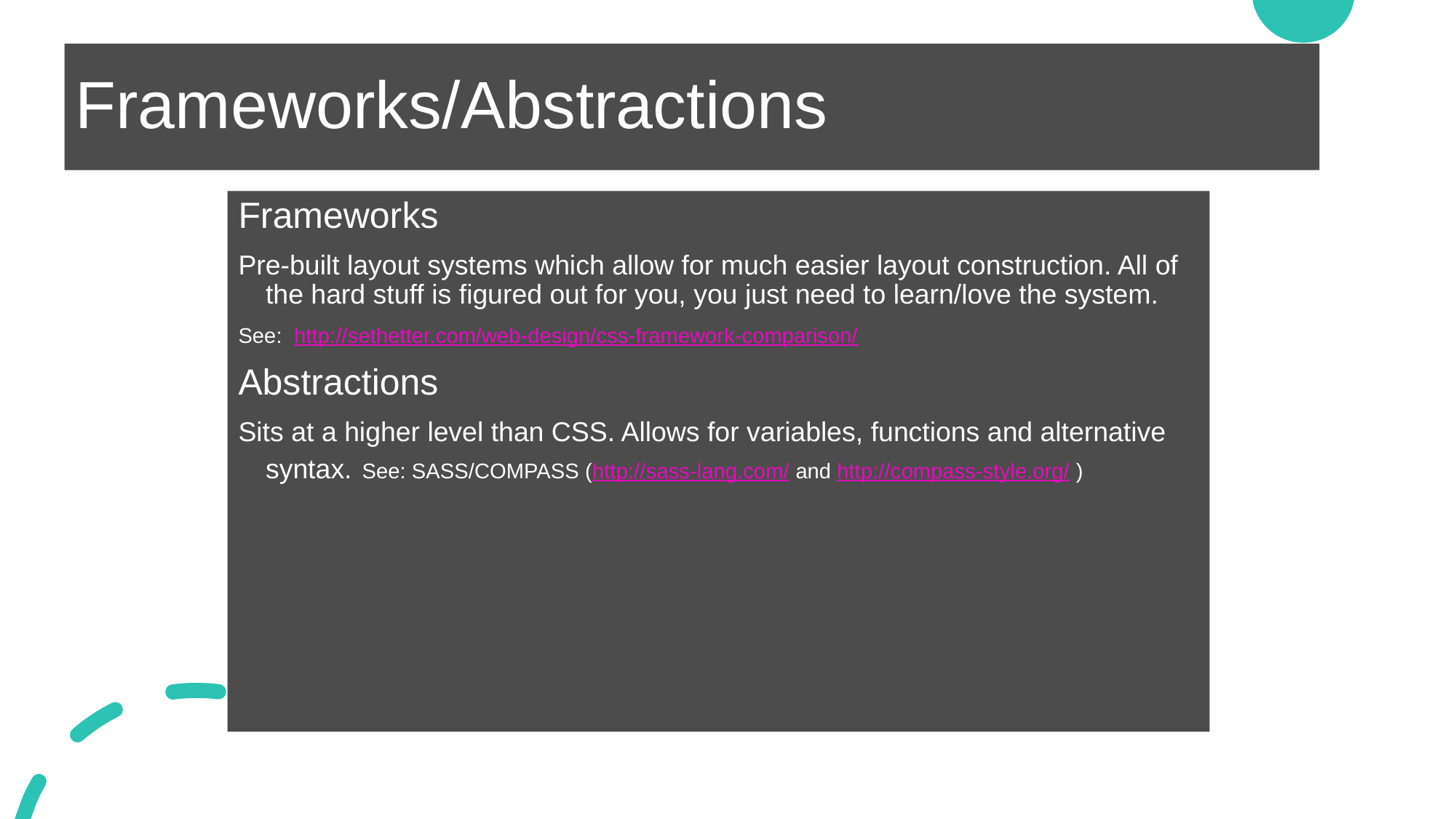

# Frameworks/Abstractions
Frameworks
Pre-built layout systems which allow for much easier layout construction. All of the hard stuff is figured out for you, you just need to learn/love the system.
See:  http://sethetter.com/web-design/css-framework-comparison/
Abstractions
Sits at a higher level than CSS. Allows for variables, functions and alternative syntax. See: SASS/COMPASS (http://sass-lang.com/ and http://compass-style.org/ )